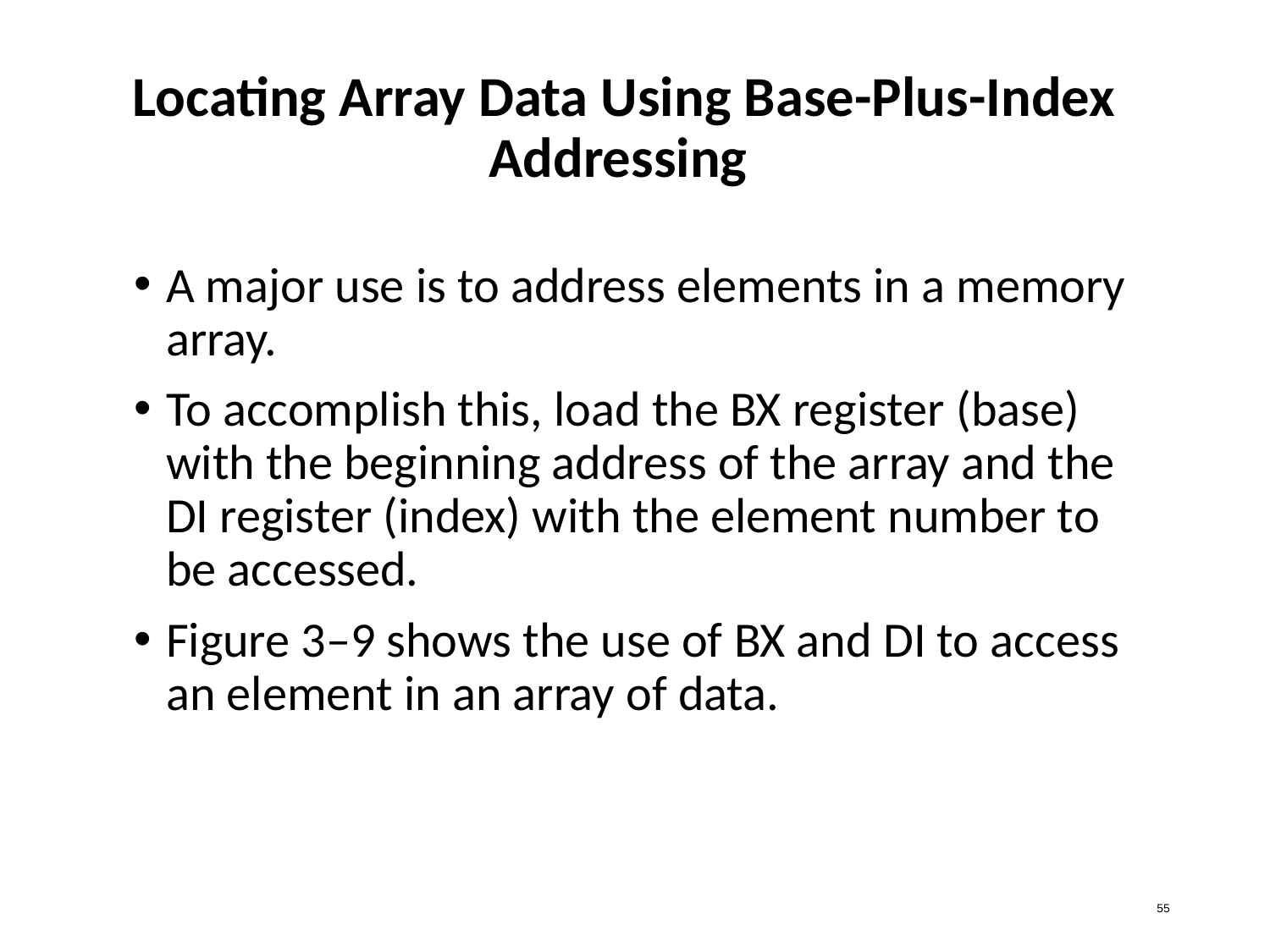

# Locating Array Data Using Base-Plus-Index Addressing
A major use is to address elements in a memory array.
To accomplish this, load the BX register (base) with the beginning address of the array and the DI register (index) with the element number to be accessed.
Figure 3–9 shows the use of BX and DI to access an element in an array of data.
55